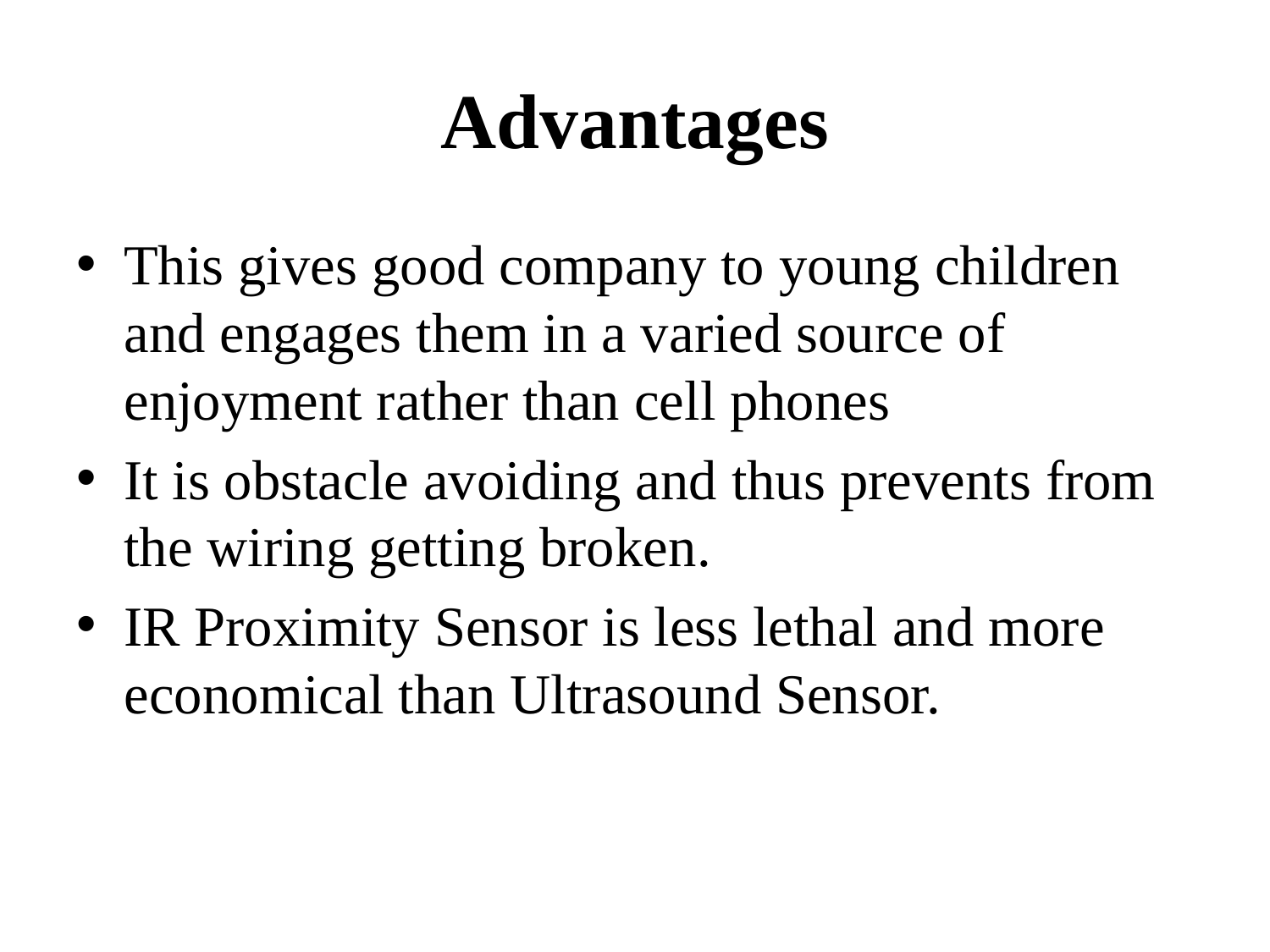

# Advantages
This gives good company to young children and engages them in a varied source of enjoyment rather than cell phones
It is obstacle avoiding and thus prevents from the wiring getting broken.
IR Proximity Sensor is less lethal and more economical than Ultrasound Sensor.